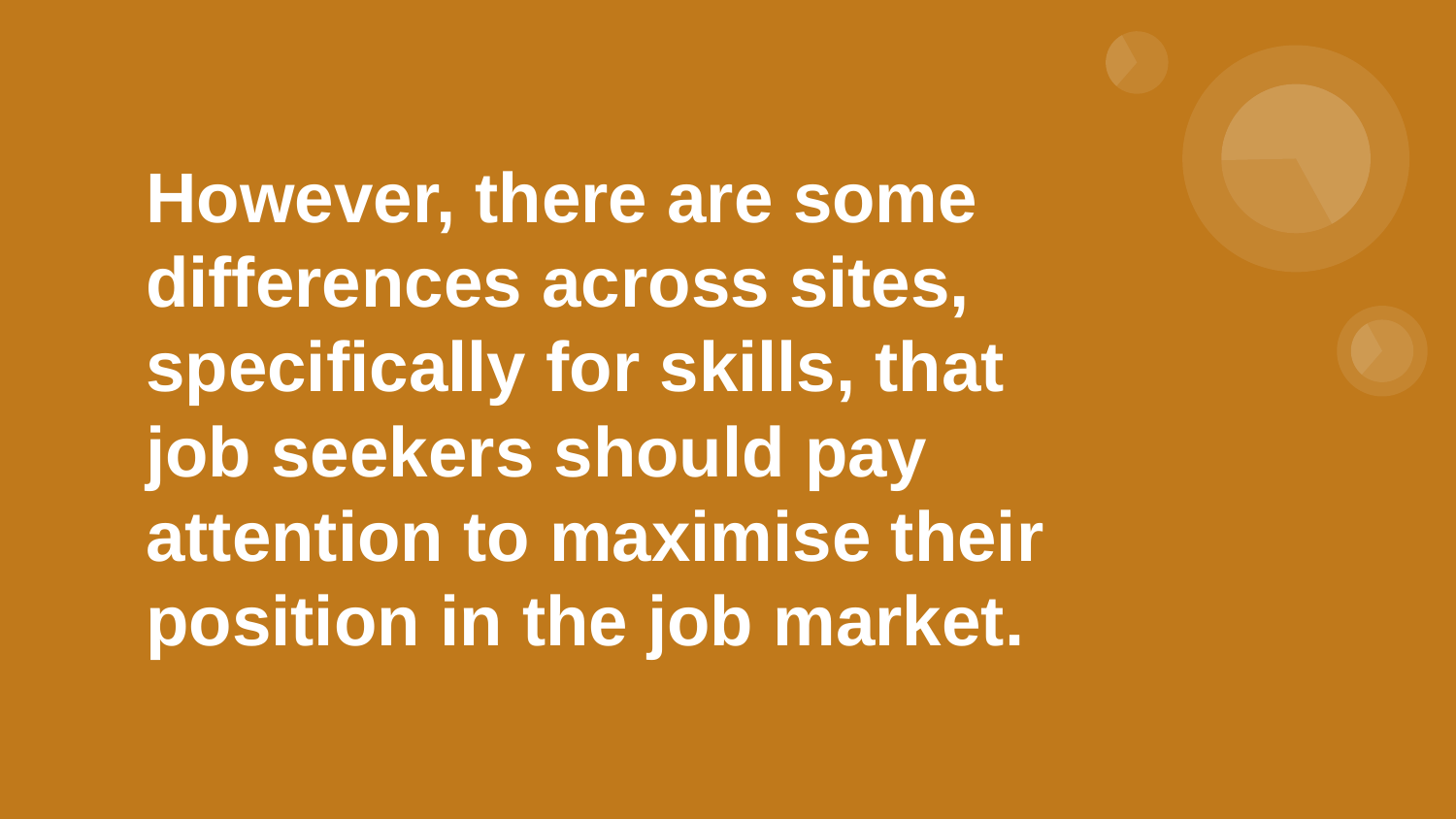

# However, there are some differences across sites, specifically for skills, that job seekers should pay attention to maximise their position in the job market.